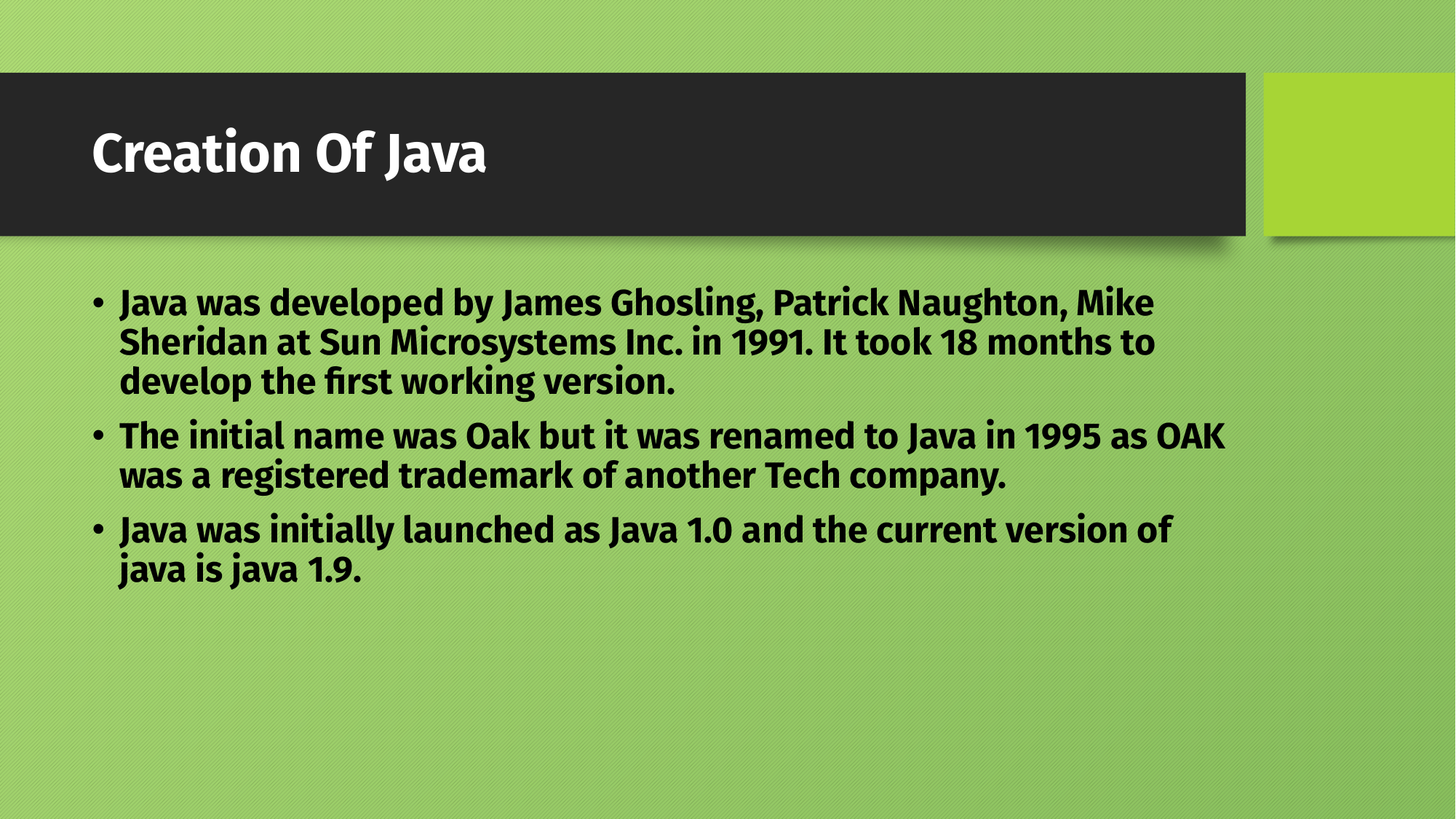

# Creation Of Java
Java was developed by James Ghosling, Patrick Naughton, Mike Sheridan at Sun Microsystems Inc. in 1991. It took 18 months to develop the first working version.
The initial name was Oak but it was renamed to Java in 1995 as OAK was a registered trademark of another Tech company.
Java was initially launched as Java 1.0 and the current version of java is java 1.9.